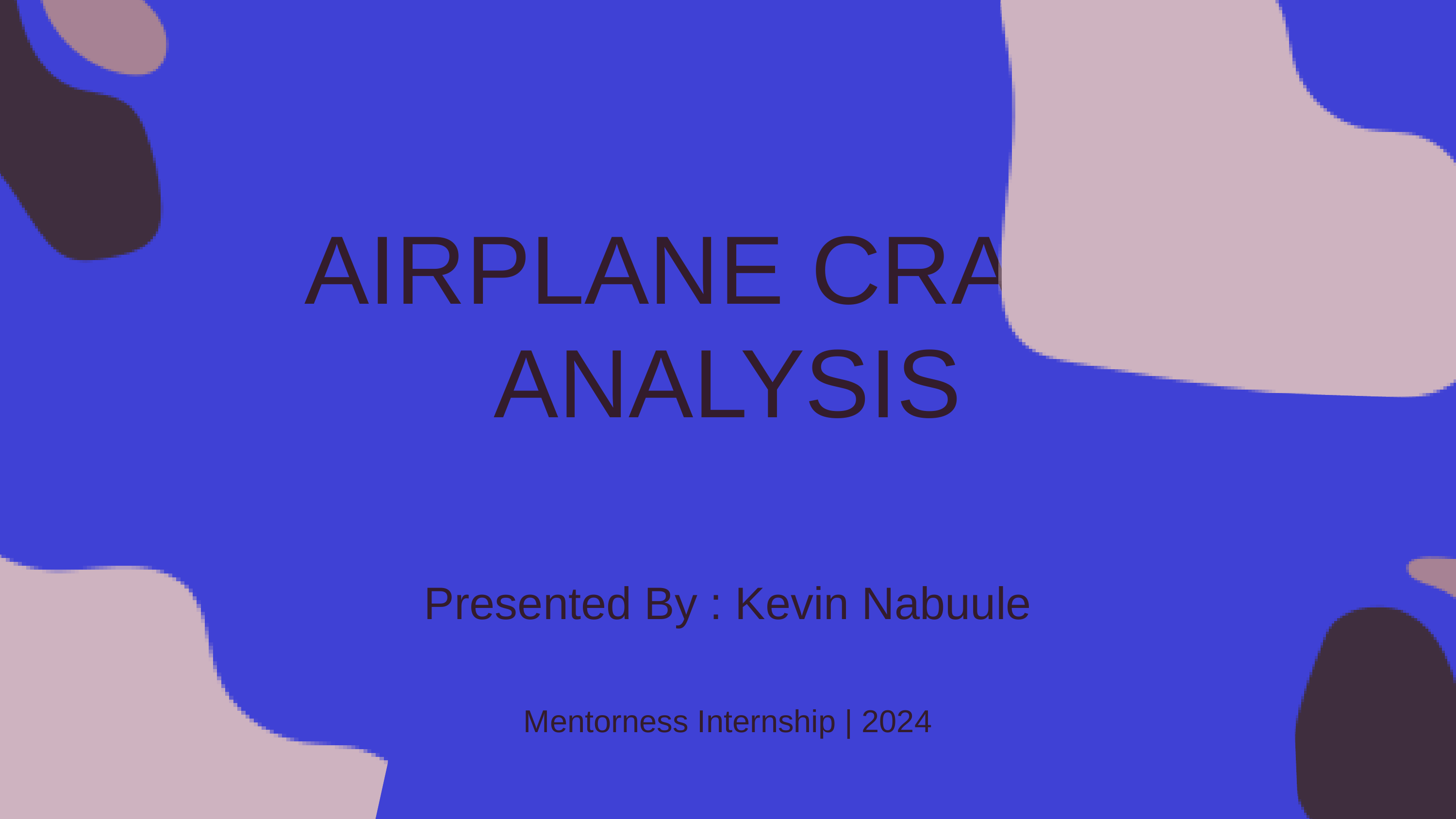

AIRPLANE CRASH ANALYSIS

Presented By : Kevin Nabuule
Mentorness Internship | 2024